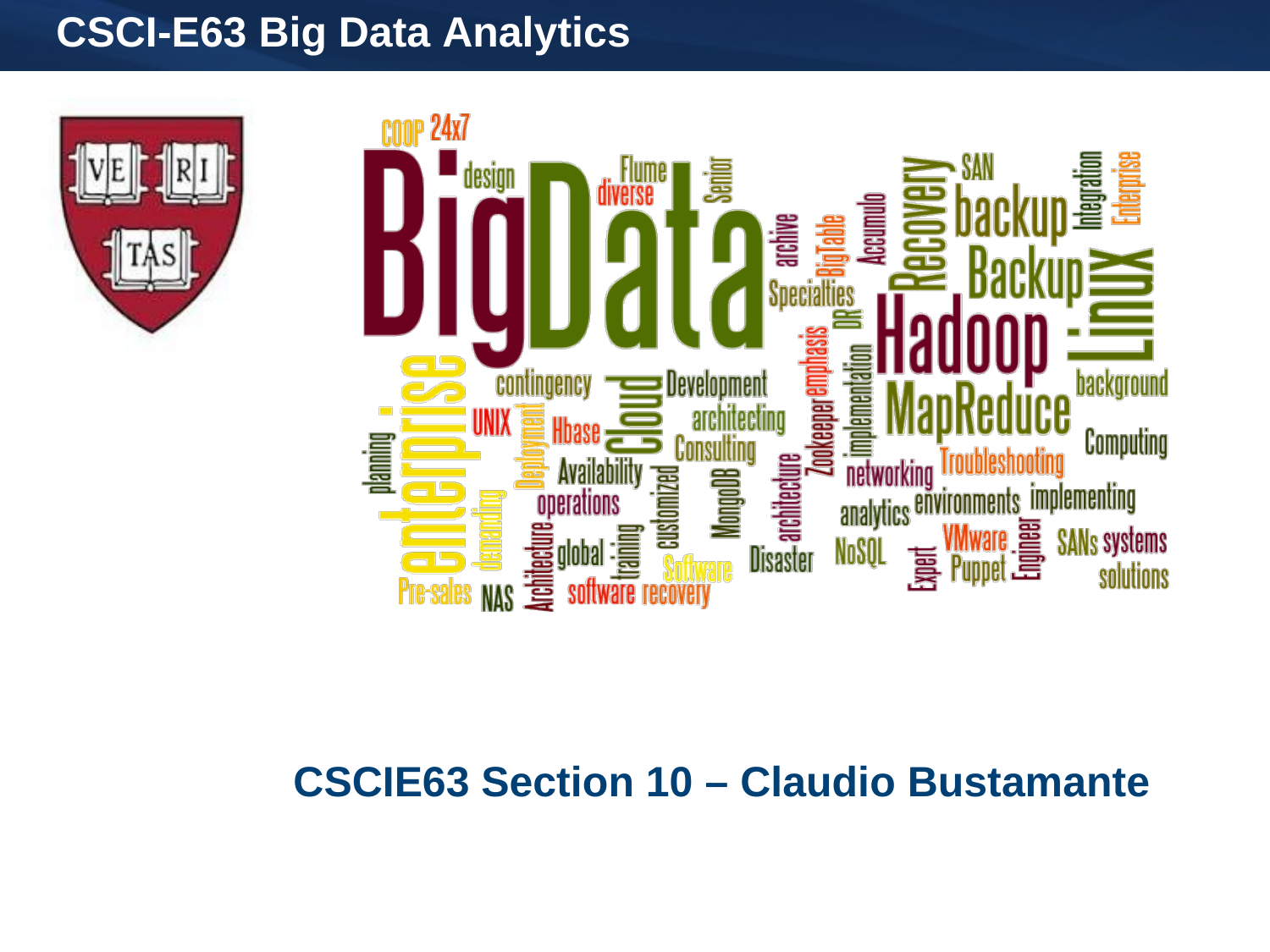

CSCI-E63
Big
Data
Analytics

CSCIE63 Section
10 – Claudio Bustamante